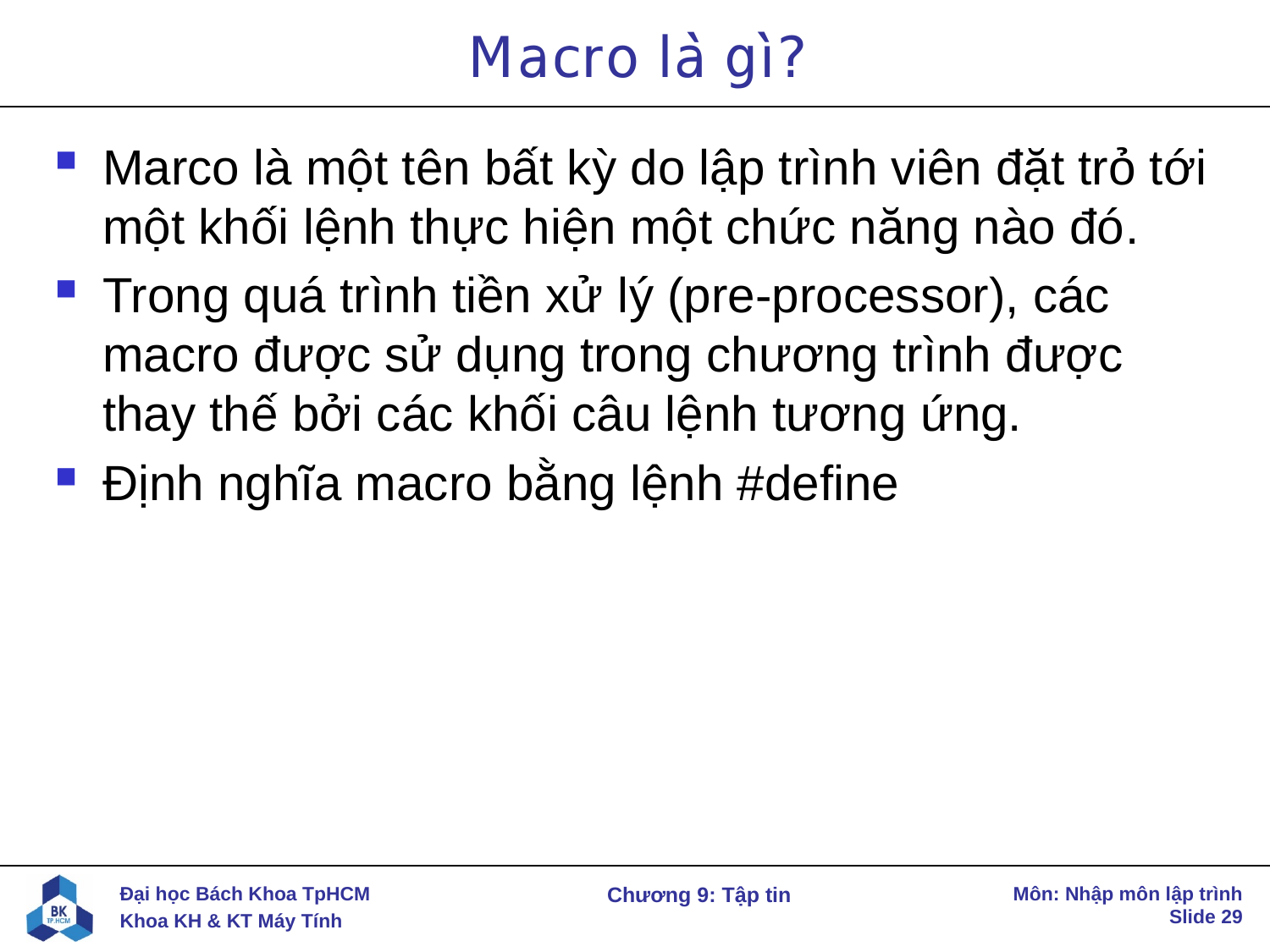

# Macro là gì?
Marco là một tên bất kỳ do lập trình viên đặt trỏ tới một khối lệnh thực hiện một chức năng nào đó.
Trong quá trình tiền xử lý (pre-processor), các macro được sử dụng trong chương trình được thay thế bởi các khối câu lệnh tương ứng.
Định nghĩa macro bằng lệnh #define